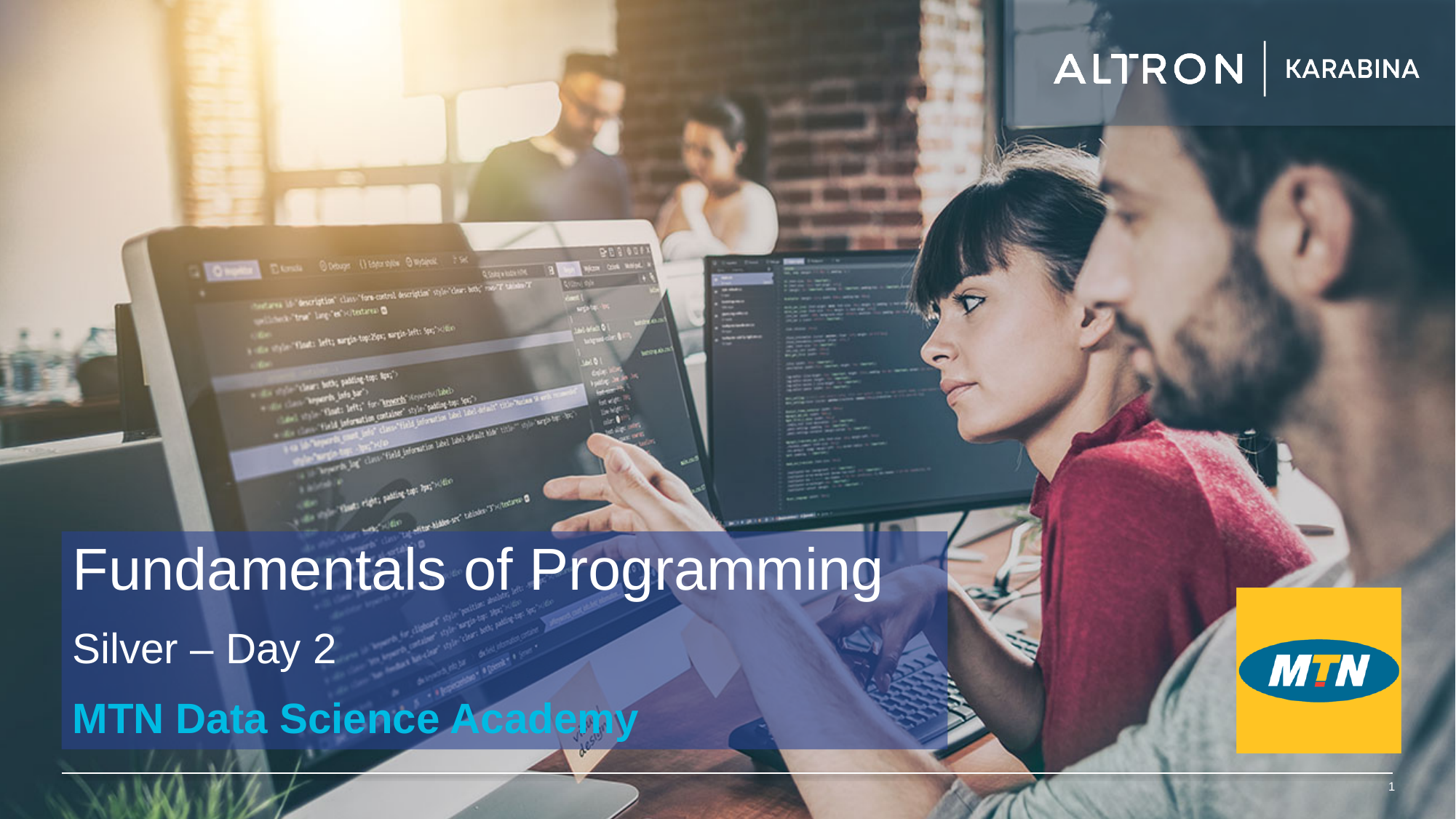

Fundamentals of Programming
Silver – Day 2
MTN Data Science Academy

1